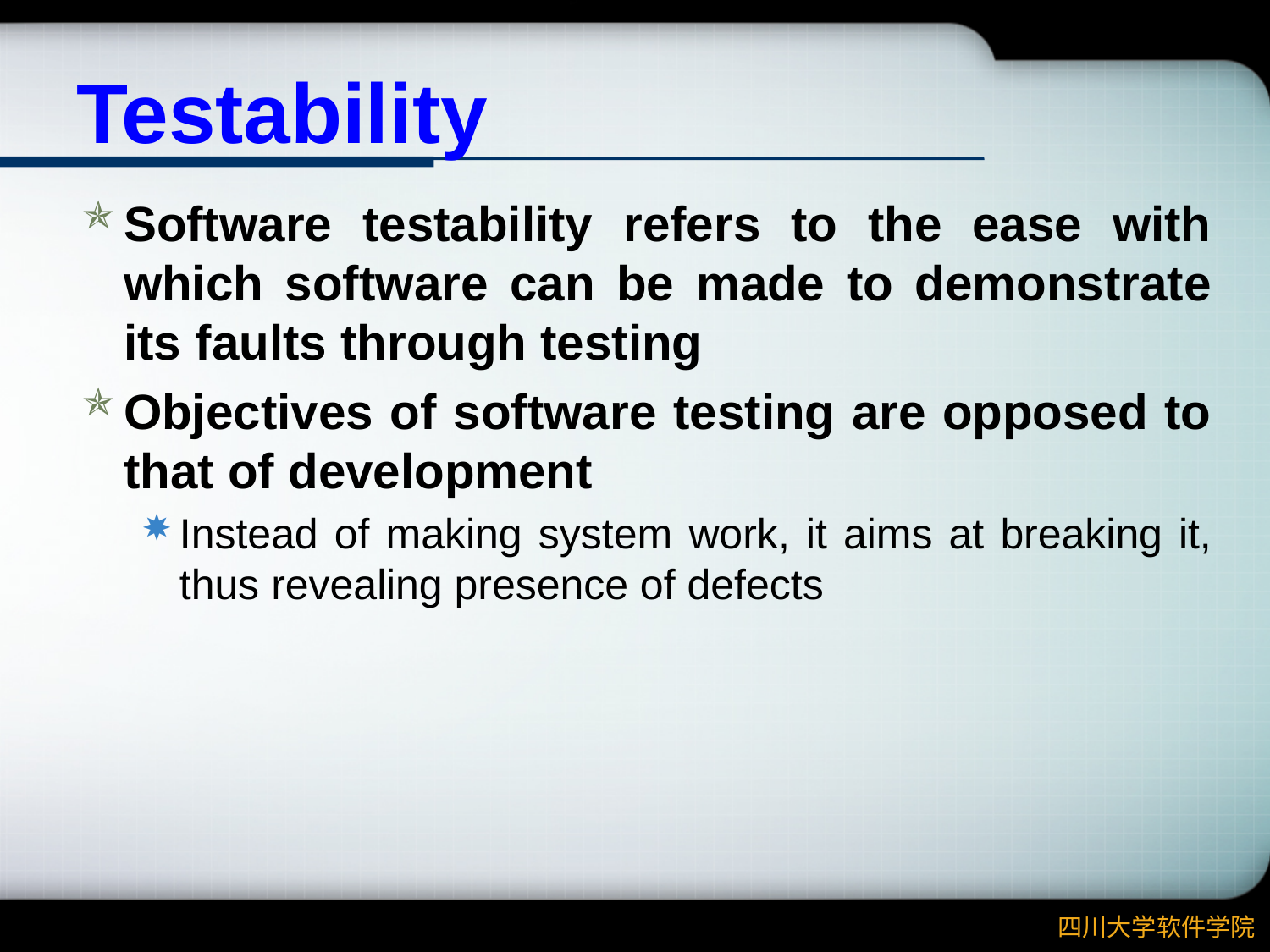

# Testability
Software testability refers to the ease with which software can be made to demonstrate its faults through testing
Objectives of software testing are opposed to that of development
Instead of making system work, it aims at breaking it, thus revealing presence of defects